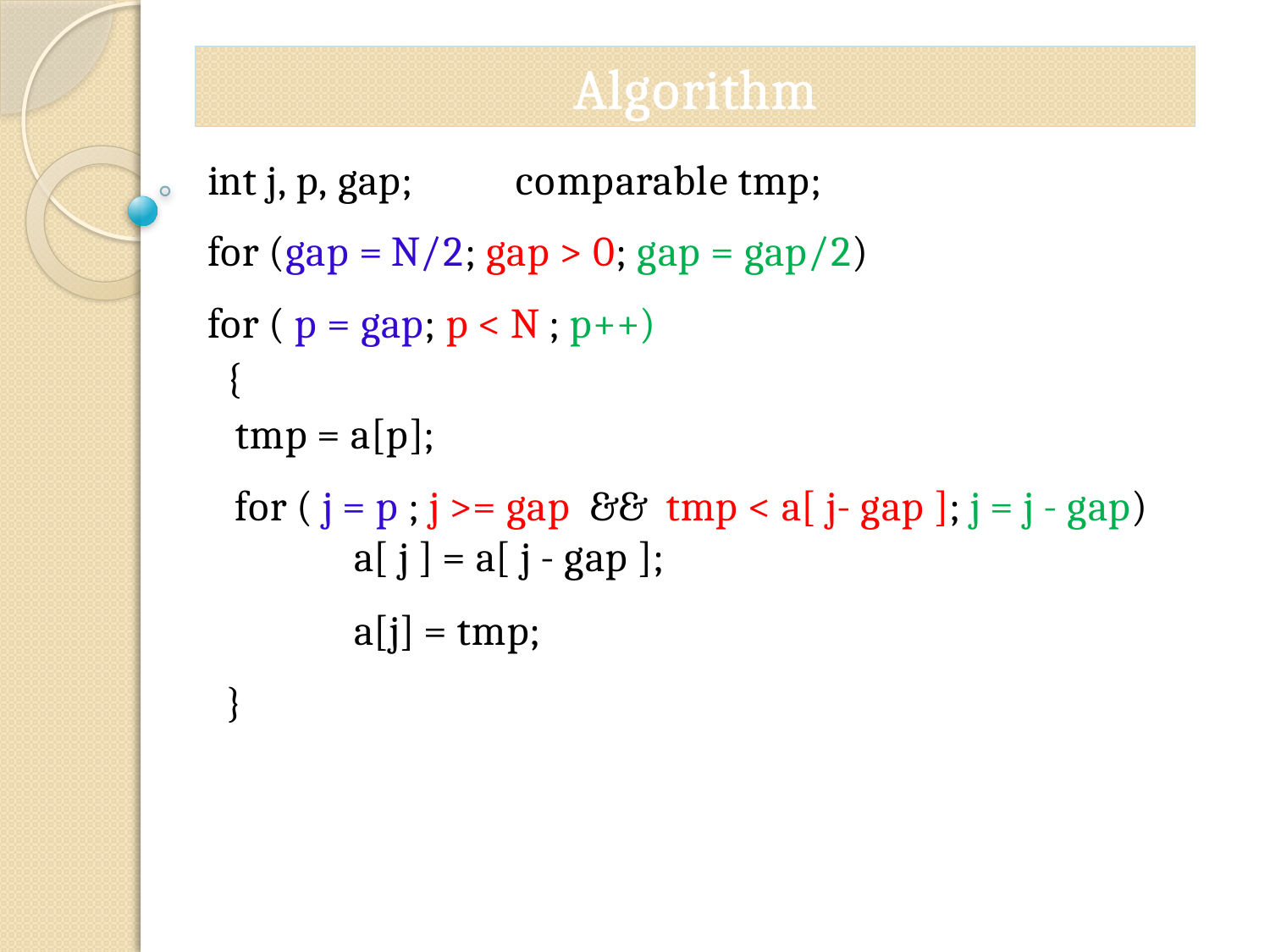

Algorithm
int j, p, gap;           comparable tmp;
for (gap = N/2; gap > 0; gap = gap/2)
for ( p = gap; p < N ; p++)
  {
   tmp = a[p];
   for ( j = p ; j >= gap  &&  tmp < a[ j- gap ]; j = j - gap)
	  a[ j ] = a[ j - gap ];
 	  a[j] = tmp;
  }